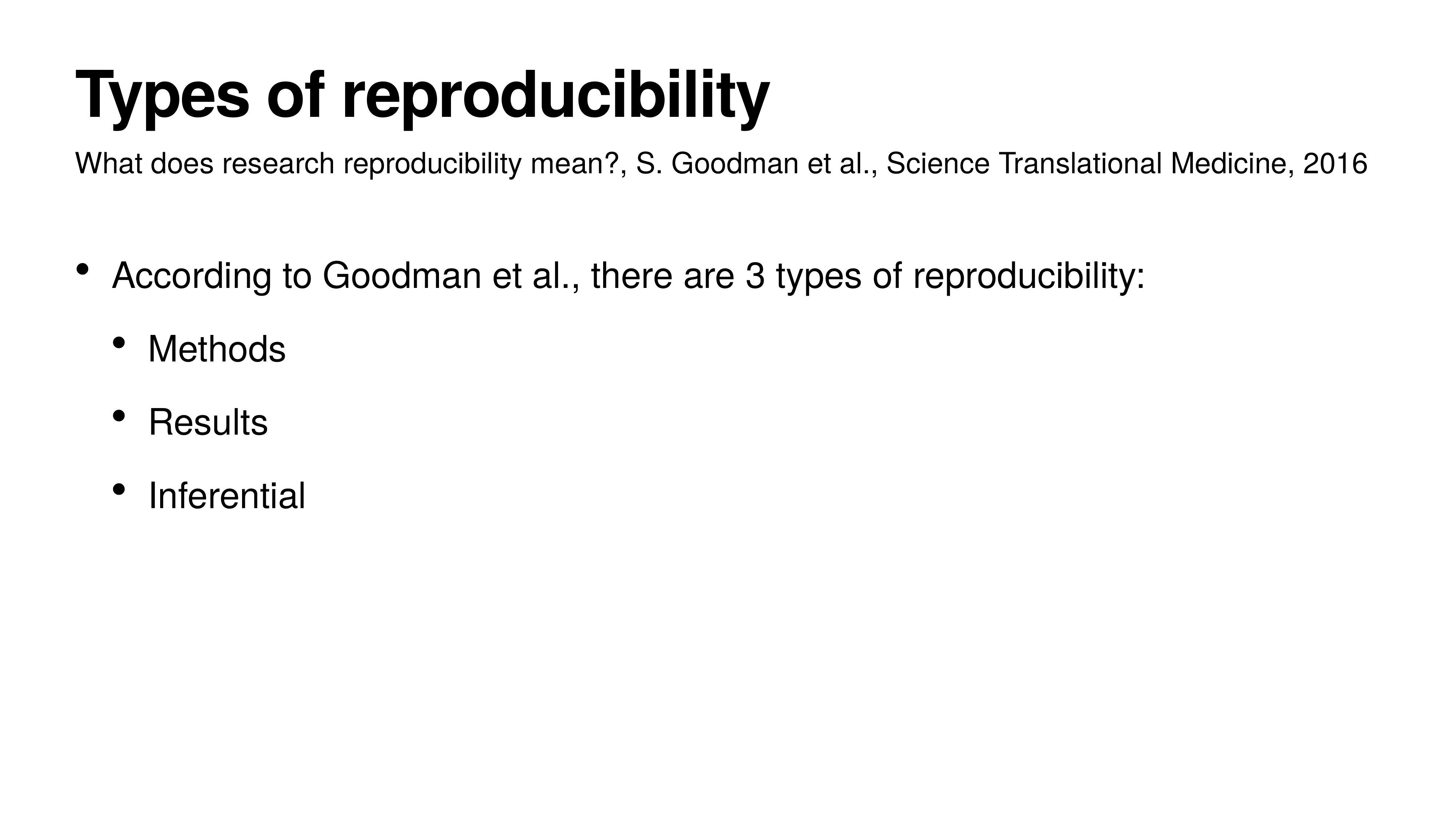

# Types of reproducibility
What does research reproducibility mean?, S. Goodman et al., Science Translational Medicine, 2016
According to Goodman et al., there are 3 types of reproducibility:
Methods
Results
Inferential